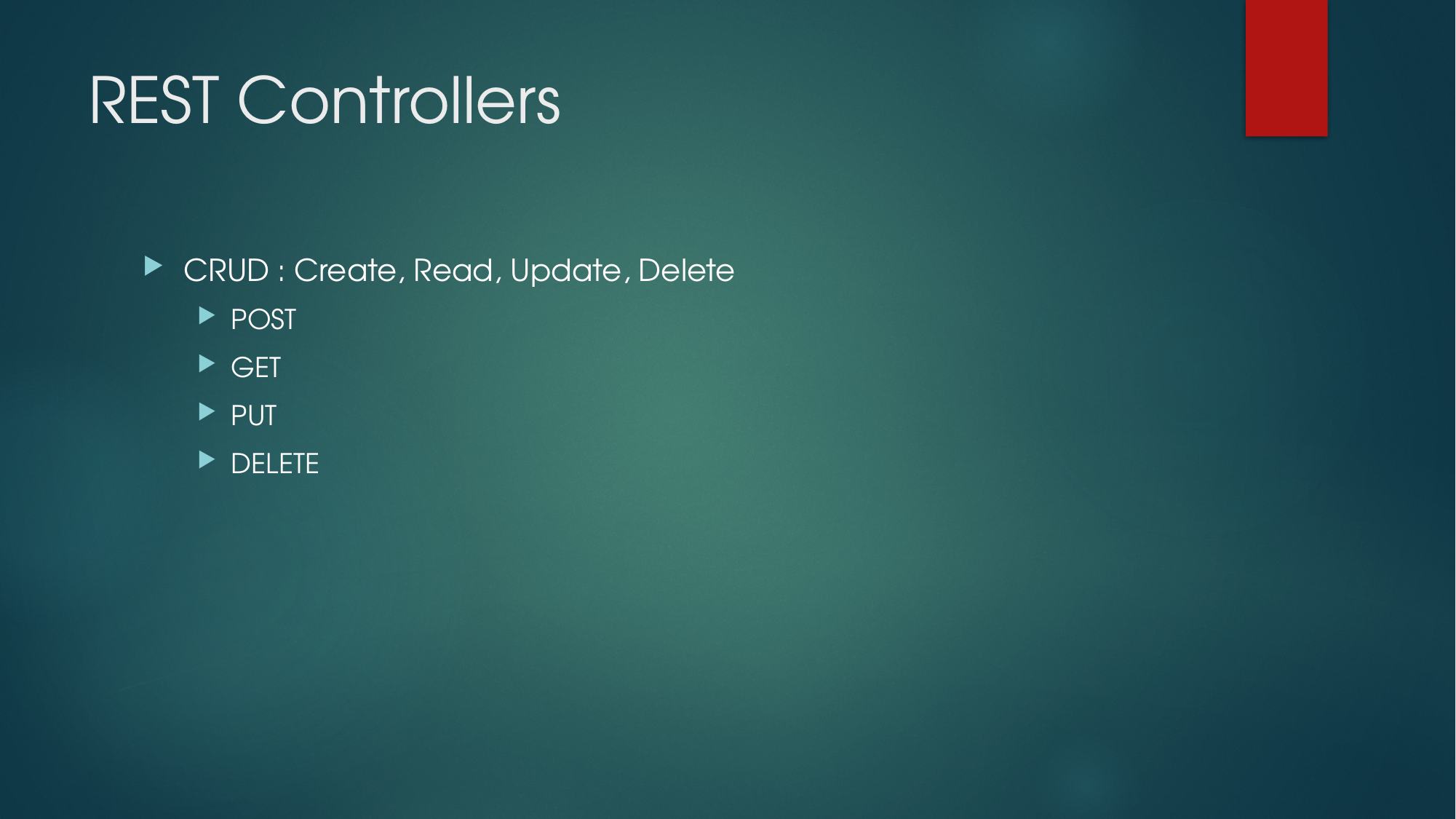

# REST Controllers
CRUD : Create, Read, Update, Delete
POST
GET
PUT
DELETE